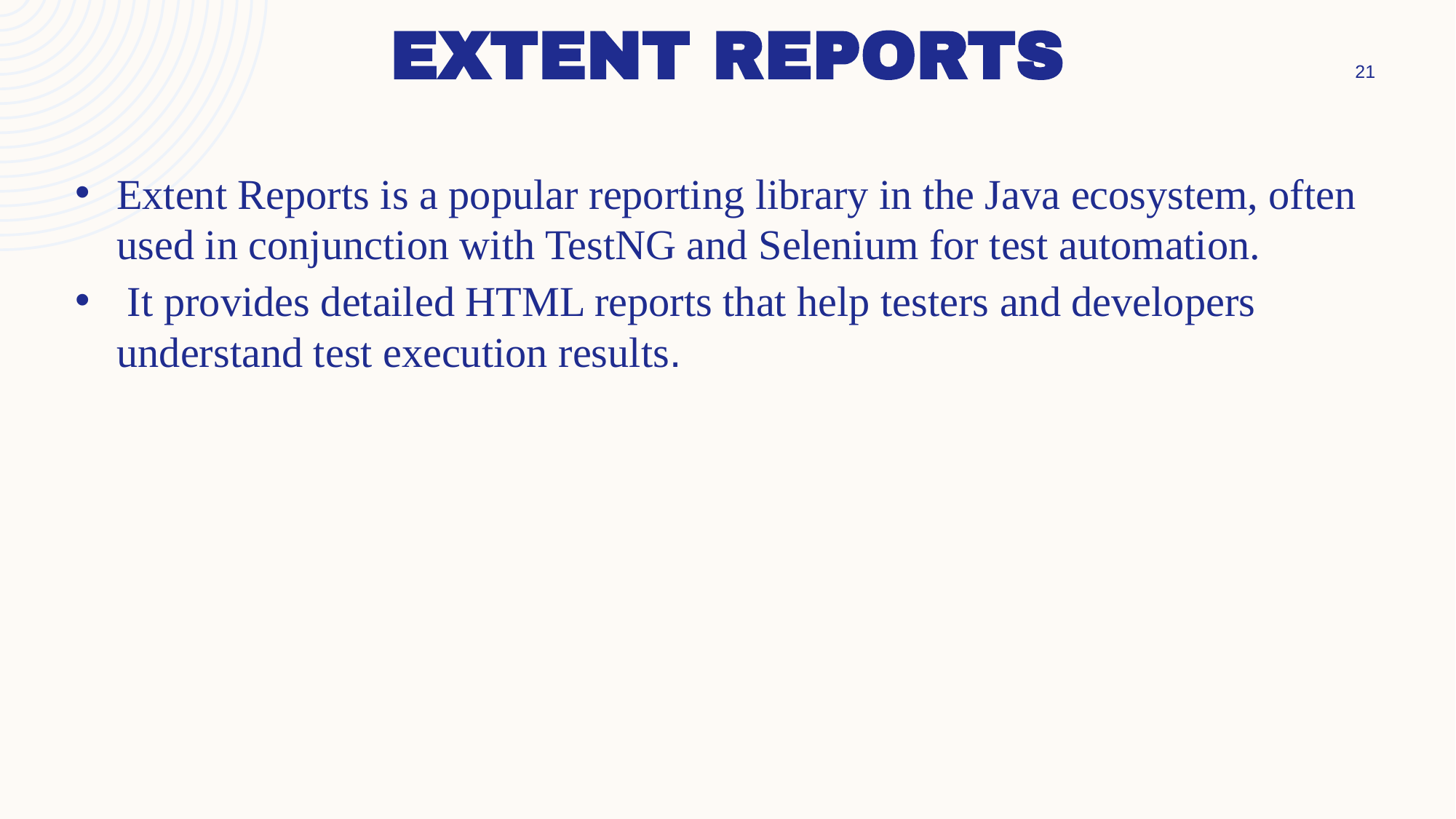

# Extent Reports
21
Extent Reports is a popular reporting library in the Java ecosystem, often used in conjunction with TestNG and Selenium for test automation.
 It provides detailed HTML reports that help testers and developers understand test execution results.